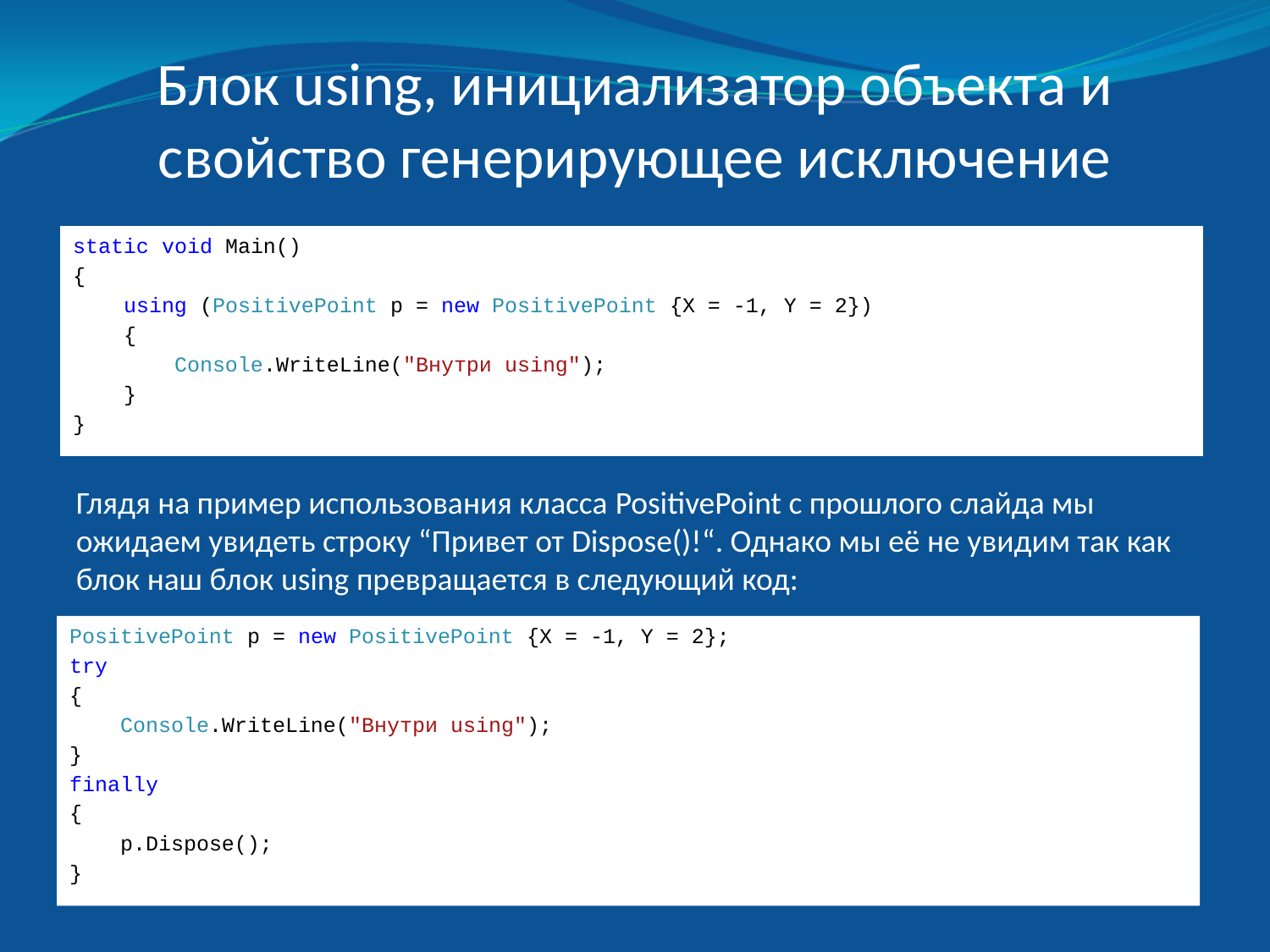

# Блок using, инициализатор объекта и свойство генерирующее исключение
static void Main()
{
    using (PositivePoint p = new PositivePoint {X = -1, Y = 2})
    {
        Console.WriteLine("Внутри using");
    }
}
Глядя на пример использования класса PositivePoint с прошлого слайда мы ожидаем увидеть строку “Привет от Dispose()!“. Однако мы её не увидим так как блок наш блок using превращается в следующий код:
PositivePoint p = new PositivePoint {X = -1, Y = 2};
try
{
    Console.WriteLine("Внутри using");
}
finally
{
    p.Dispose();
}